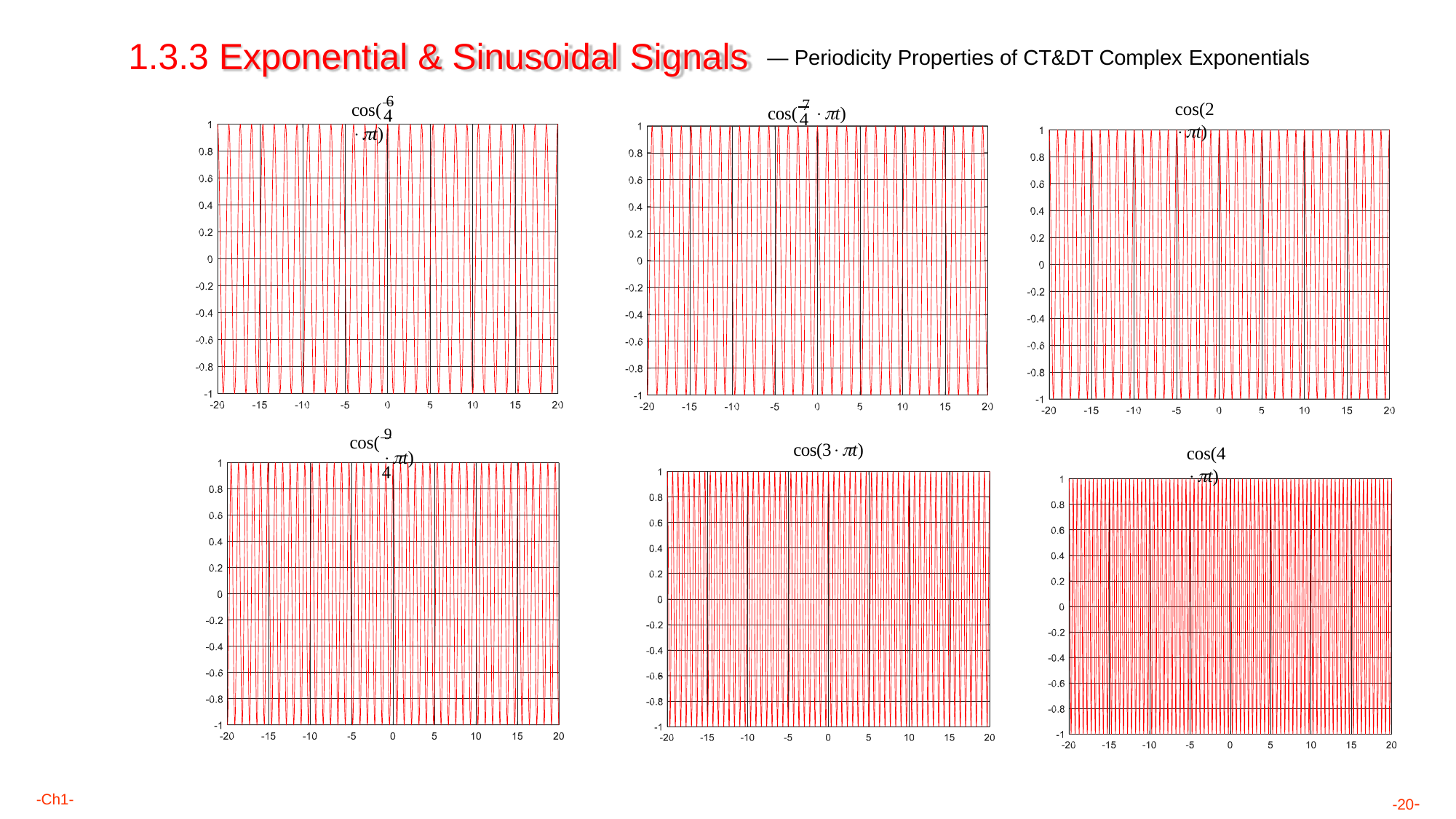

# 1.3.3 Exponential & Sinusoidal Signals
— Periodicity Properties of CT&DT Complex Exponentials
cos( 6 ⋅πt)
cos( 7 ⋅πt)
cos(2 ⋅πt)
4

4

cos( 9 ⋅πt)  4
cos(3⋅πt)

cos(4 ⋅πt)

-Ch1-
-20-